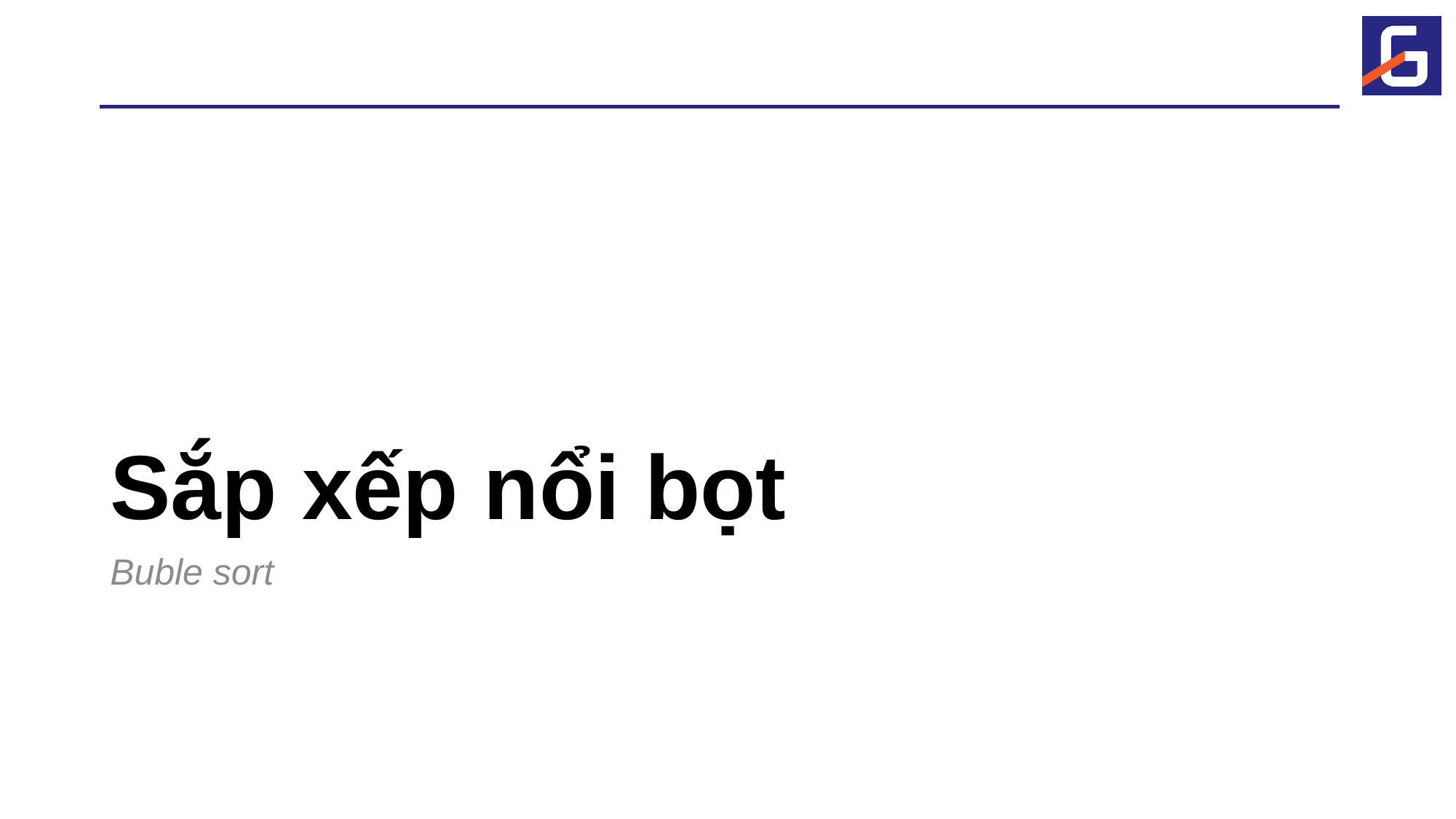

# Sắp xếp nổi bọt
Buble sort